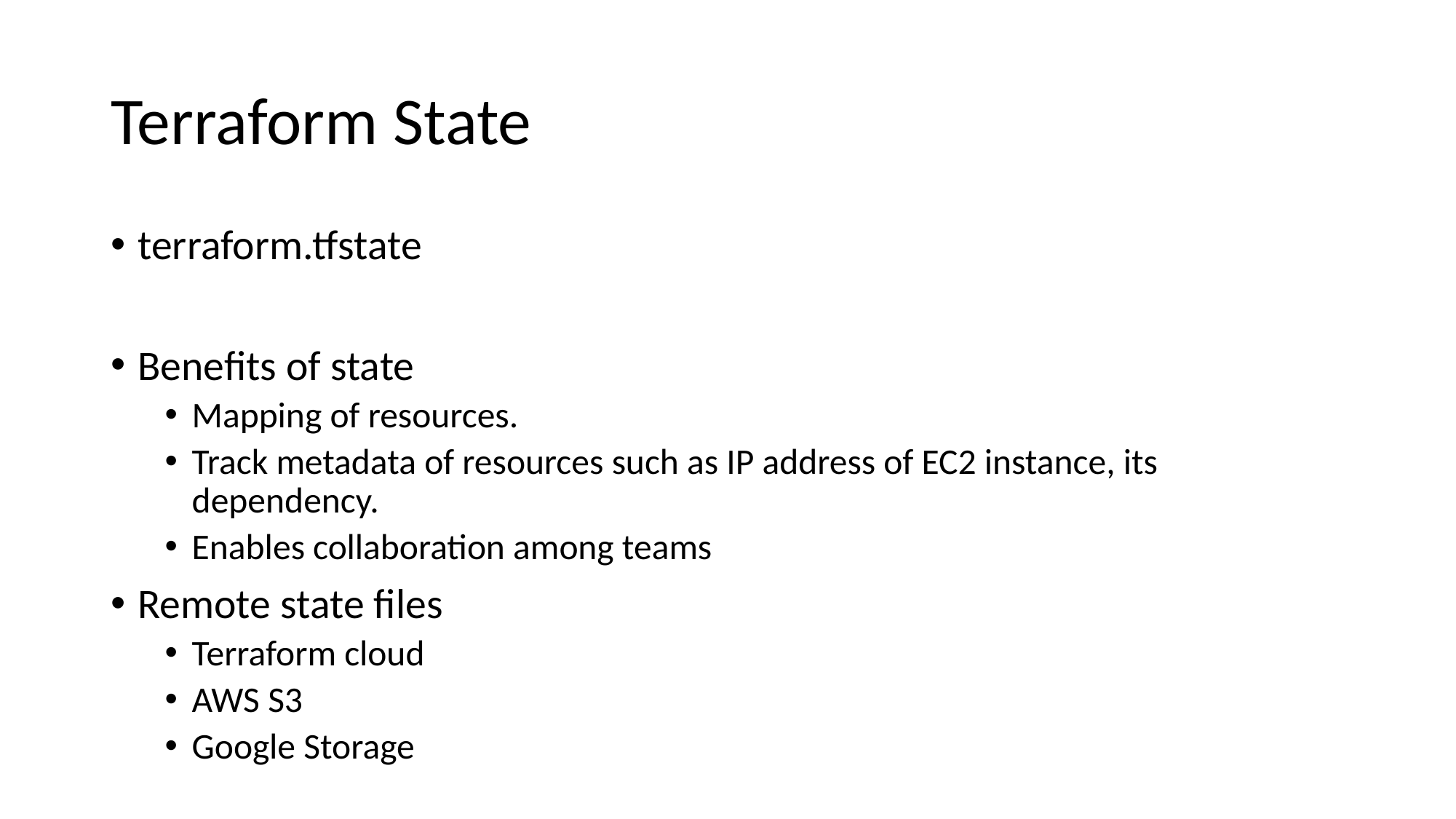

# Terraform State
terraform.tfstate

Benefits of state
Mapping of resources.
Track metadata of resources such as IP address of EC2 instance, its dependency.
Enables collaboration among teams
Remote state files
Terraform cloud
AWS S3
Google Storage